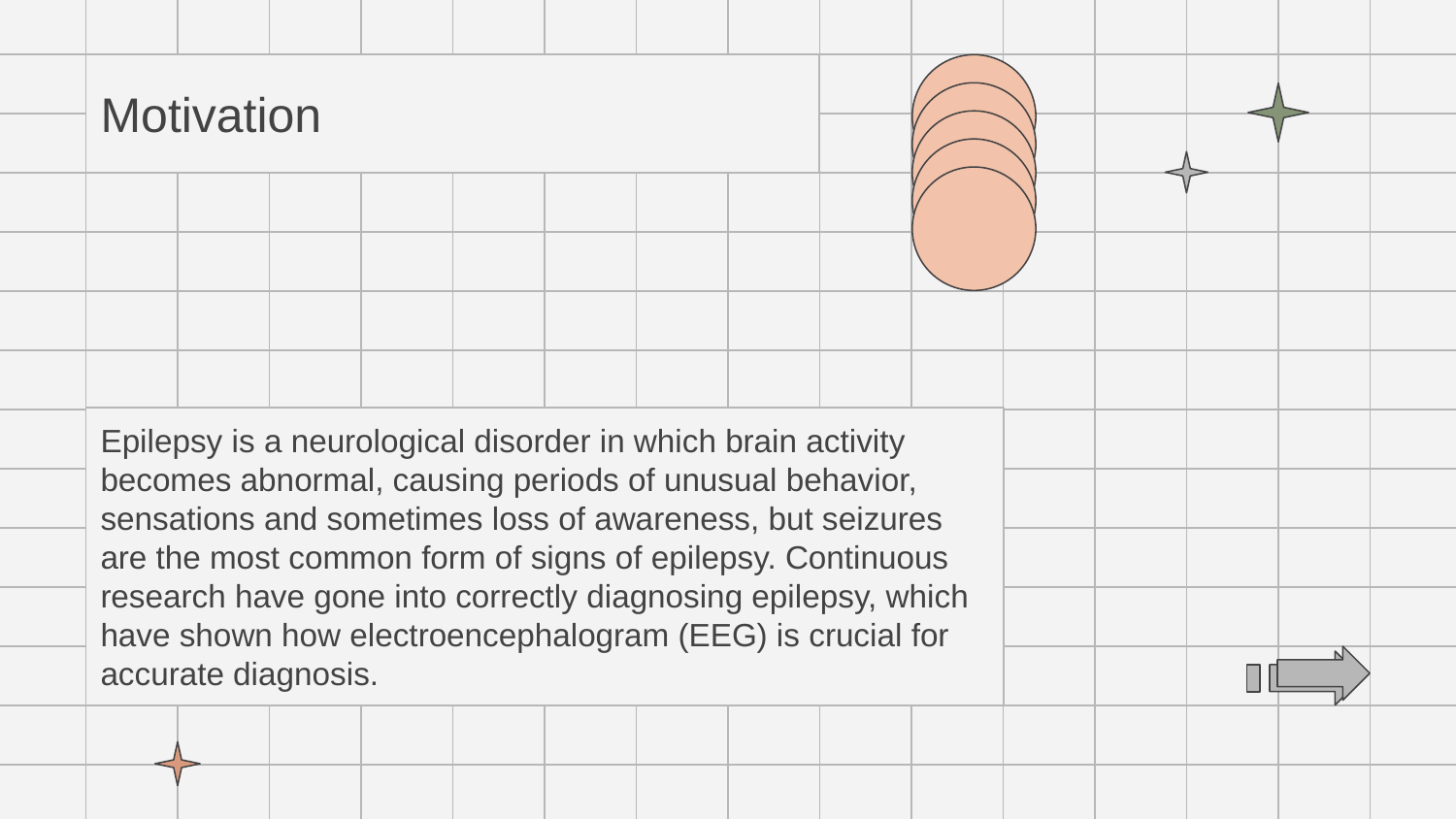

# Motivation

Epilepsy is a neurological disorder in which brain activity becomes abnormal, causing periods of unusual behavior, sensations and sometimes loss of awareness, but seizures are the most common form of signs of epilepsy. Continuous research have gone into correctly diagnosing epilepsy, which have shown how electroencephalogram (EEG) is crucial for accurate diagnosis.